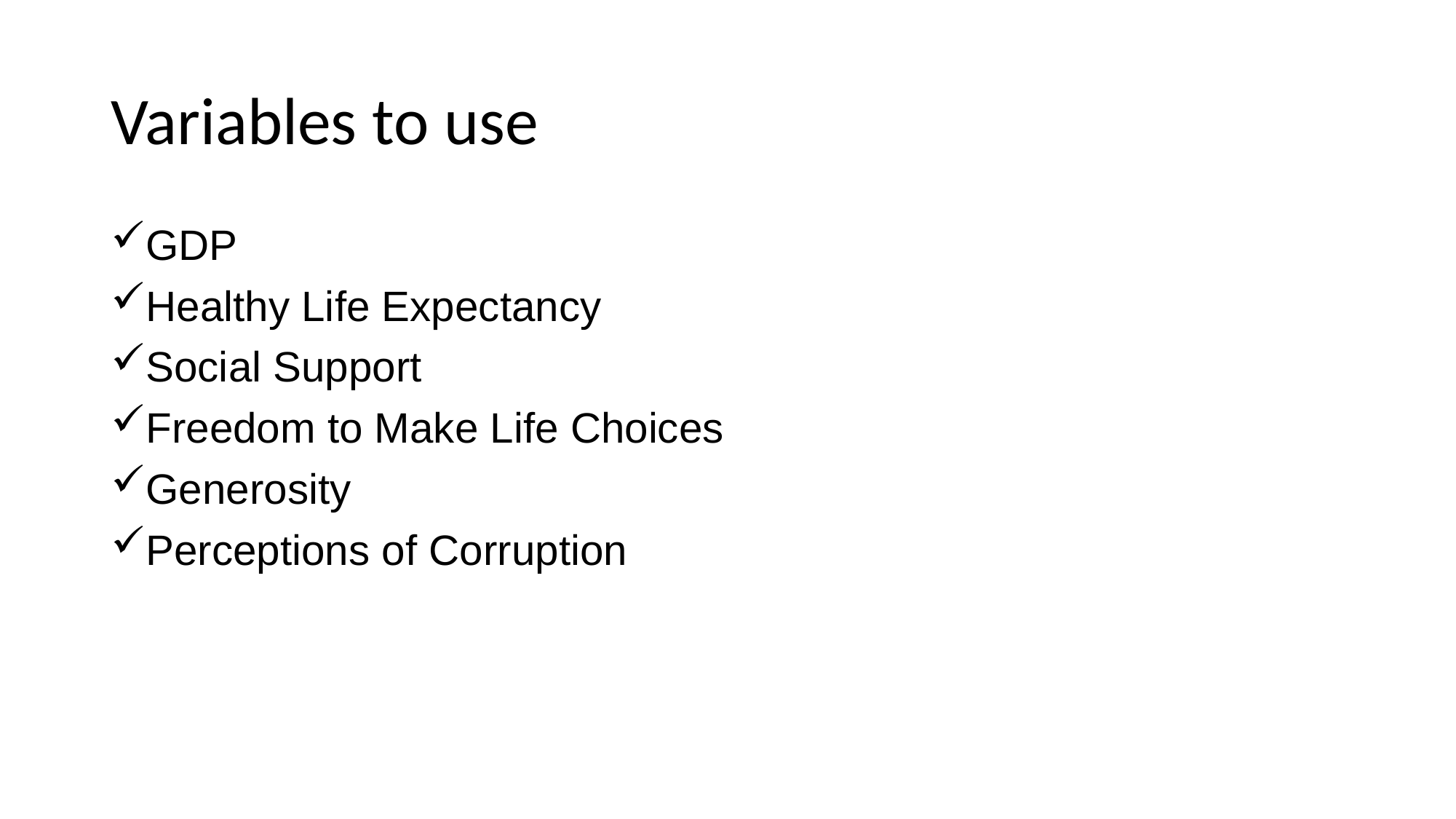

# Variables to use
GDP
Healthy Life Expectancy
Social Support
Freedom to Make Life Choices
Generosity
Perceptions of Corruption